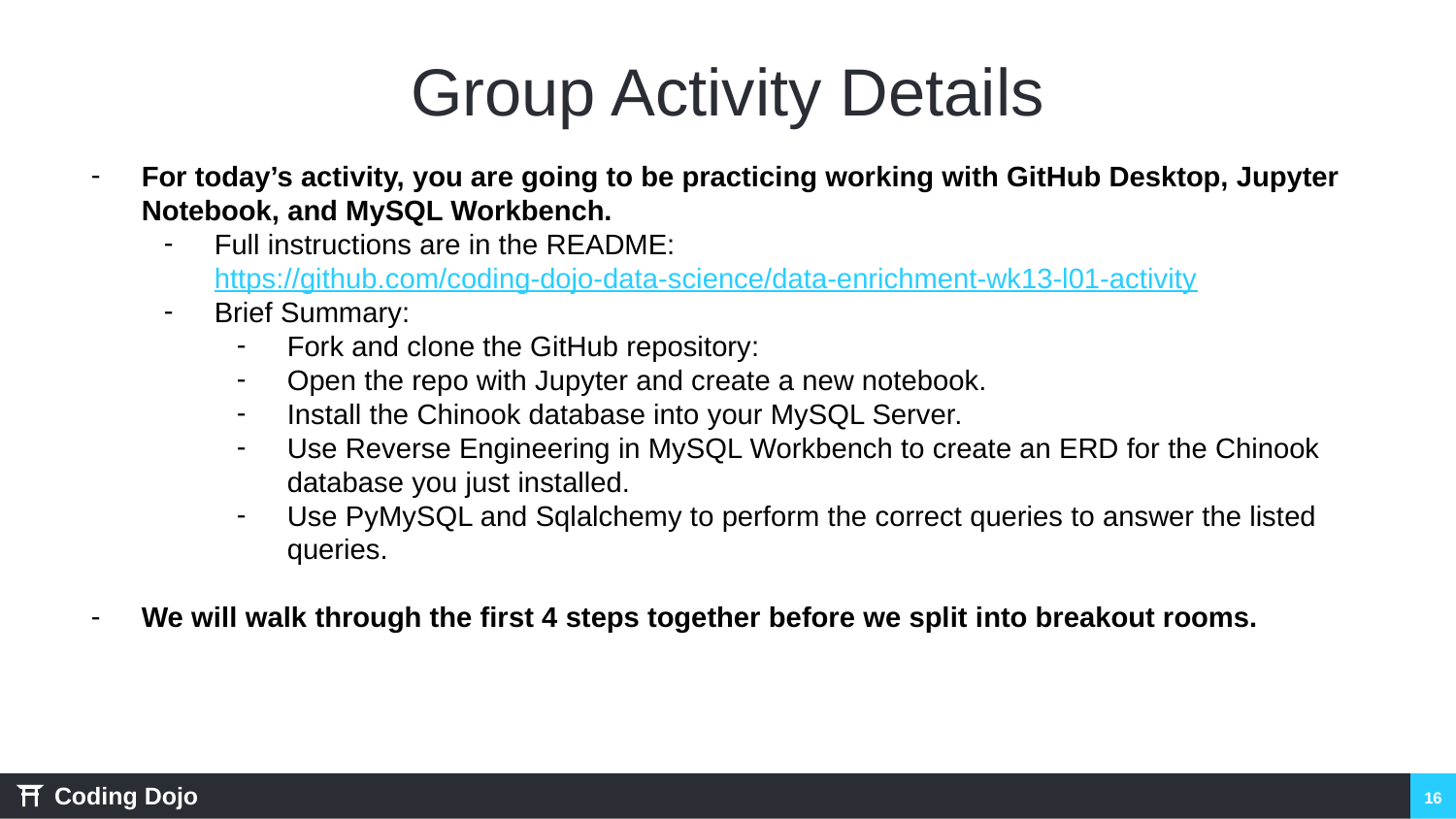

# Group Activity Details
For today’s activity, you are going to be practicing working with GitHub Desktop, Jupyter Notebook, and MySQL Workbench.
Full instructions are in the README: https://github.com/coding-dojo-data-science/data-enrichment-wk13-l01-activity
Brief Summary:
Fork and clone the GitHub repository:
Open the repo with Jupyter and create a new notebook.
Install the Chinook database into your MySQL Server.
Use Reverse Engineering in MySQL Workbench to create an ERD for the Chinook database you just installed.
Use PyMySQL and Sqlalchemy to perform the correct queries to answer the listed queries.
We will walk through the first 4 steps together before we split into breakout rooms.